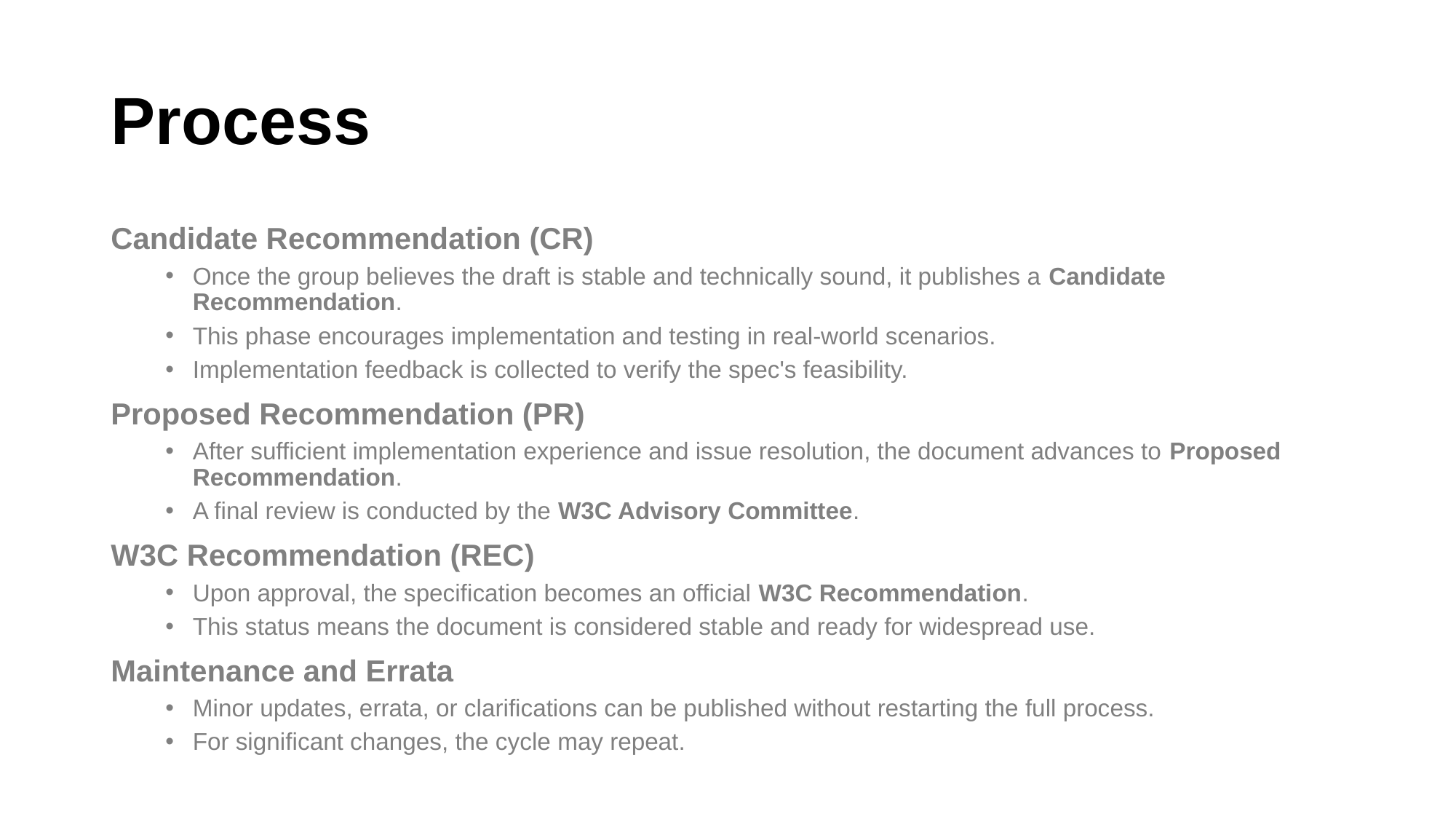

# Process
Candidate Recommendation (CR)
Once the group believes the draft is stable and technically sound, it publishes a Candidate Recommendation.
This phase encourages implementation and testing in real-world scenarios.
Implementation feedback is collected to verify the spec's feasibility.
Proposed Recommendation (PR)
After sufficient implementation experience and issue resolution, the document advances to Proposed Recommendation.
A final review is conducted by the W3C Advisory Committee.
W3C Recommendation (REC)
Upon approval, the specification becomes an official W3C Recommendation.
This status means the document is considered stable and ready for widespread use.
Maintenance and Errata
Minor updates, errata, or clarifications can be published without restarting the full process.
For significant changes, the cycle may repeat.